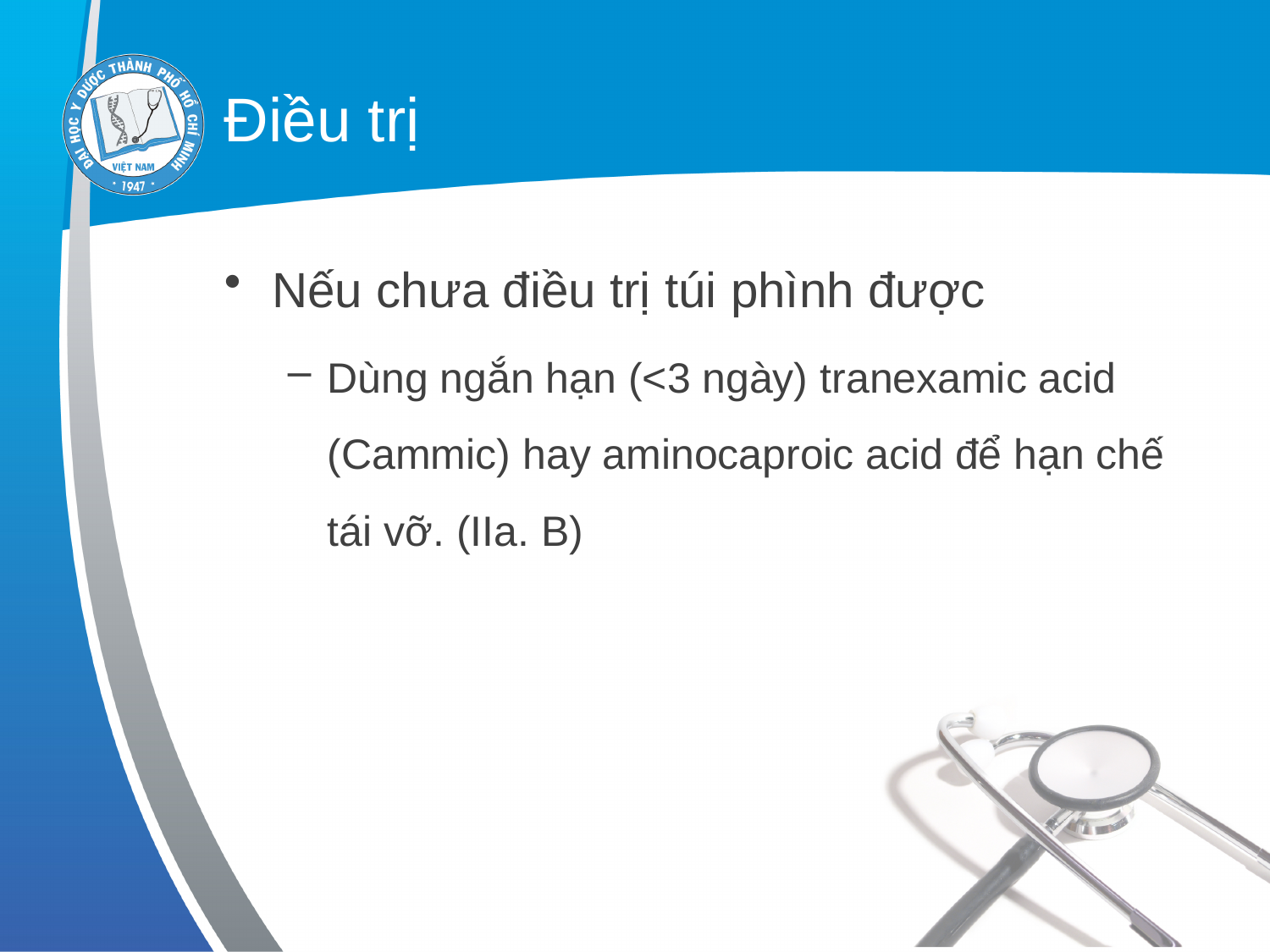

# Điều trị
Nếu chưa điều trị túi phình được
Dùng ngắn hạn (<3 ngày) tranexamic acid (Cammic) hay aminocaproic acid để hạn chế tái vỡ. (IIa. B)